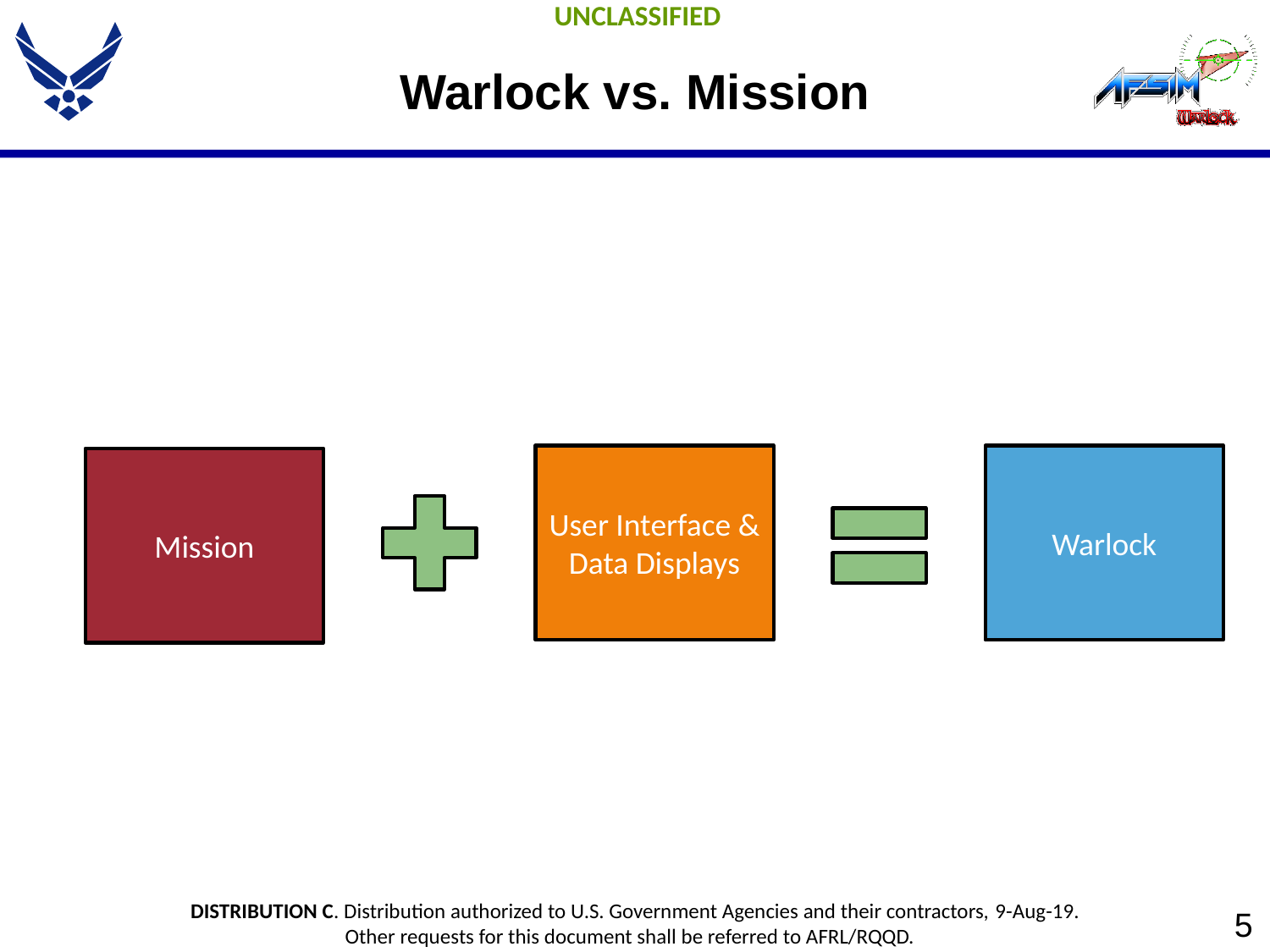

# Warlock vs. Mission
User Interface & Data Displays
Warlock
Mission